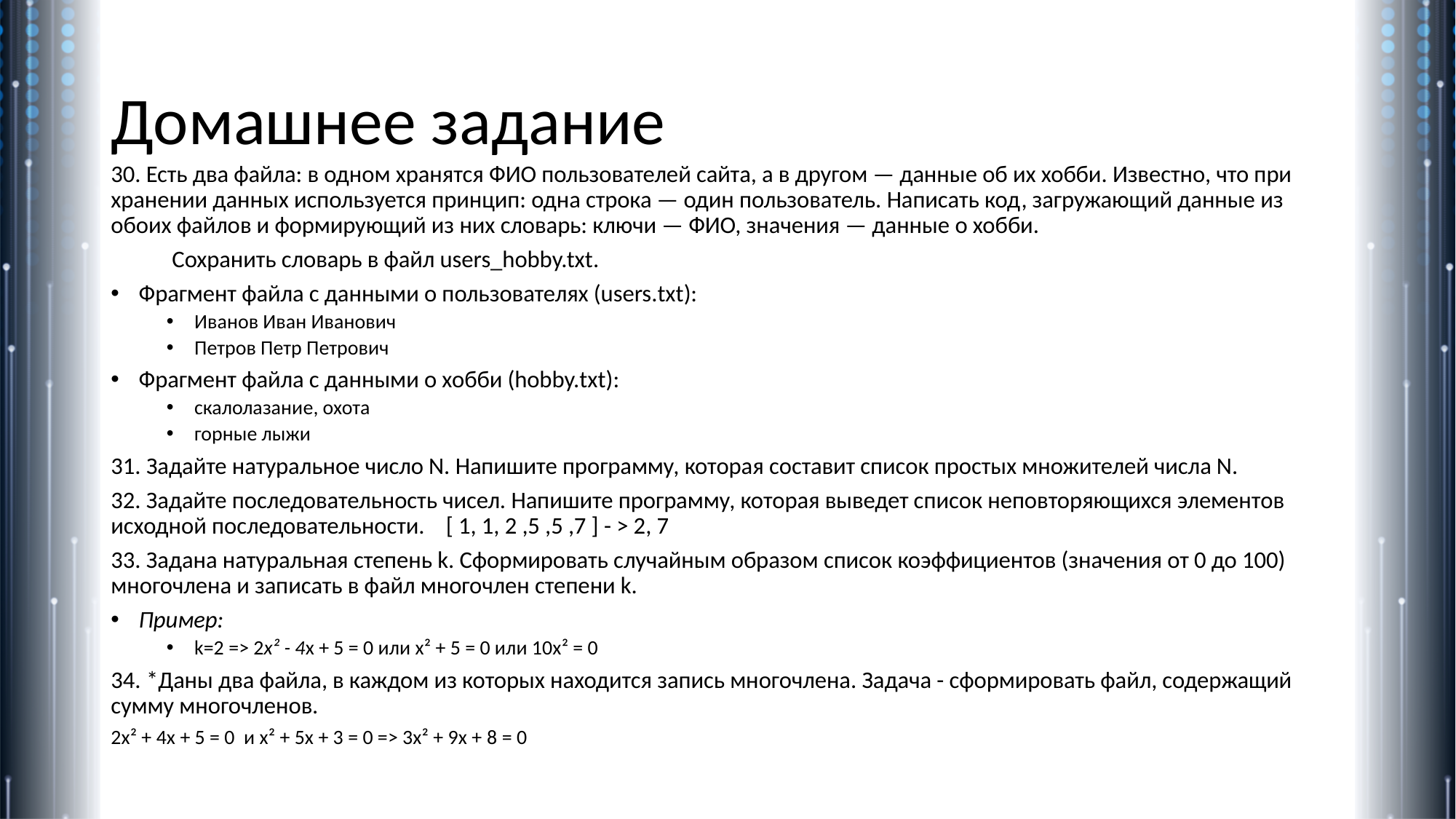

# Домашнее задание
30. Есть два файла: в одном хранятся ФИО пользователей сайта, а в другом — данные об их хобби. Известно, что при хранении данных используется принцип: одна строка — один пользователь. Написать код, загружающий данные из обоих файлов и формирующий из них словарь: ключи — ФИО, значения — данные о хобби.
	Сохранить словарь в файл users_hobby.txt.
Фрагмент файла с данными о пользователях (users.txt):
Иванов Иван Иванович
Петров Петр Петрович
Фрагмент файла с данными о хобби (hobby.txt):
скалолазание, охота
горные лыжи
31. Задайте натуральное число N. Напишите программу, которая составит список простых множителей числа N.
32. Задайте последовательность чисел. Напишите программу, которая выведет список неповторяющихся элементов исходной последовательности.    [ 1, 1, 2 ,5 ,5 ,7 ] - > 2, 7
33. Задана натуральная степень k. Сформировать случайным образом список коэффициентов (значения от 0 до 100) многочлена и записать в файл многочлен степени k.
Пример:
k=2 => 2x² - 4x + 5 = 0 или x² + 5 = 0 или 10x² = 0
34. *Даны два файла, в каждом из которых находится запись многочлена. Задача - сформировать файл, содержащий сумму многочленов.
2x² + 4x + 5 = 0  и x² + 5x + 3 = 0 => 3x² + 9x + 8 = 0